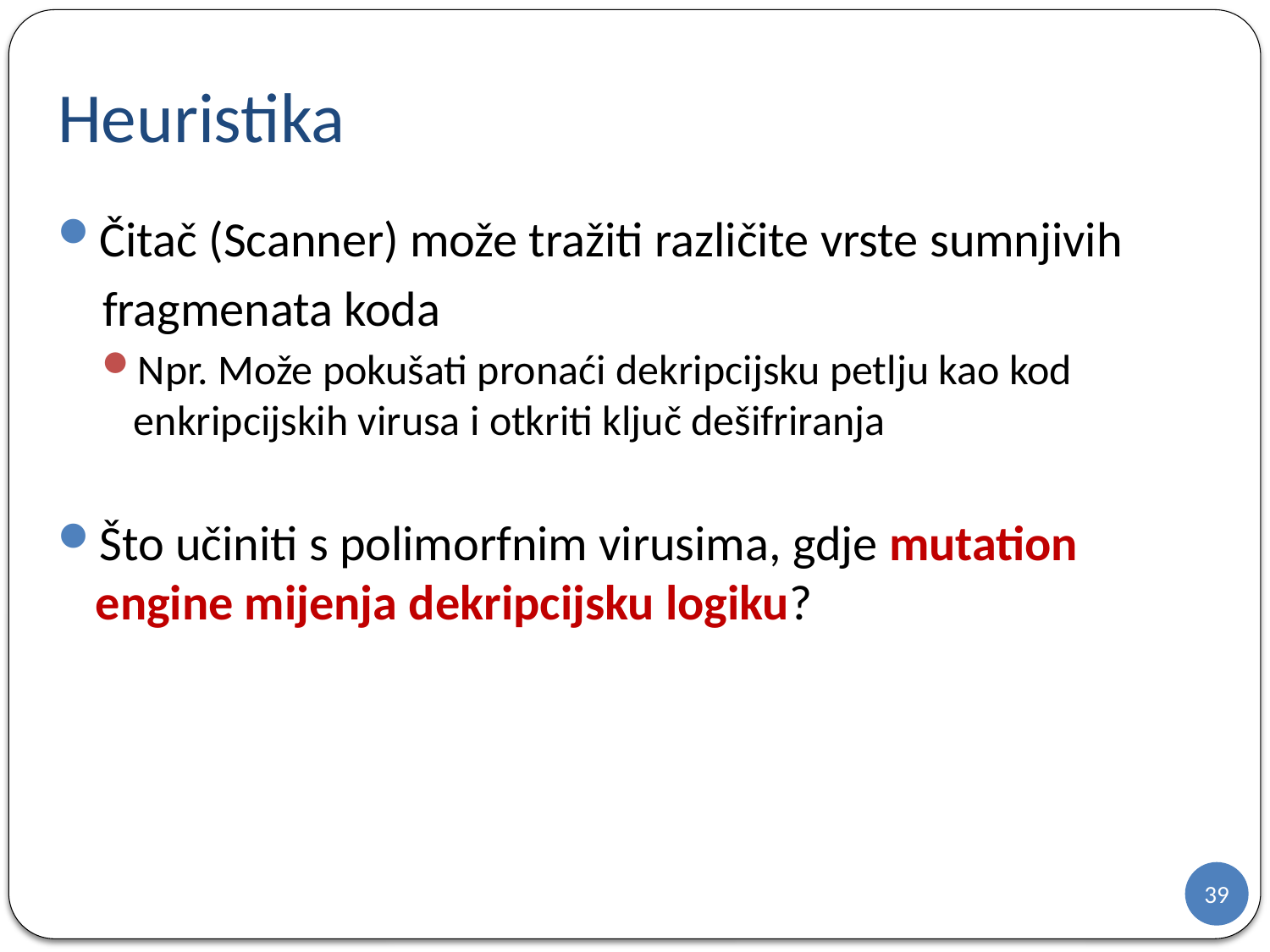

# Heuristika
Čitač (Scanner) može tražiti različite vrste sumnjivih
    fragmenata koda
Npr. Može pokušati pronaći dekripcijsku petlju kao kod enkripcijskih virusa i otkriti ključ dešifriranja

Što učiniti s polimorfnim virusima, gdje mutation engine mijenja dekripcijsku logiku?

39